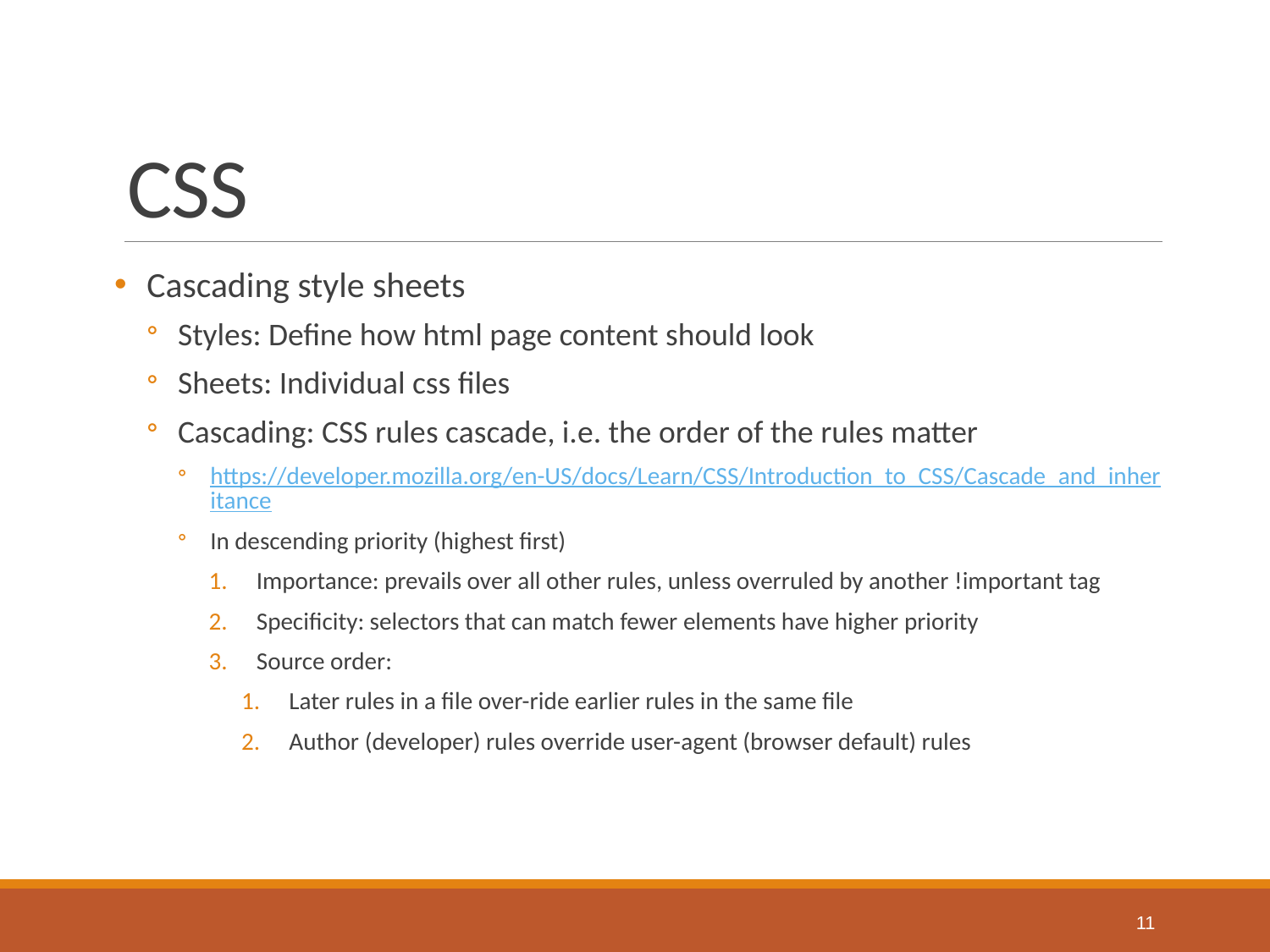

# CSS
Cascading style sheets
Styles: Define how html page content should look
Sheets: Individual css files
Cascading: CSS rules cascade, i.e. the order of the rules matter
https://developer.mozilla.org/en-US/docs/Learn/CSS/Introduction_to_CSS/Cascade_and_inheritance
In descending priority (highest first)
Importance: prevails over all other rules, unless overruled by another !important tag
Specificity: selectors that can match fewer elements have higher priority
Source order:
Later rules in a file over-ride earlier rules in the same file
Author (developer) rules override user-agent (browser default) rules
11